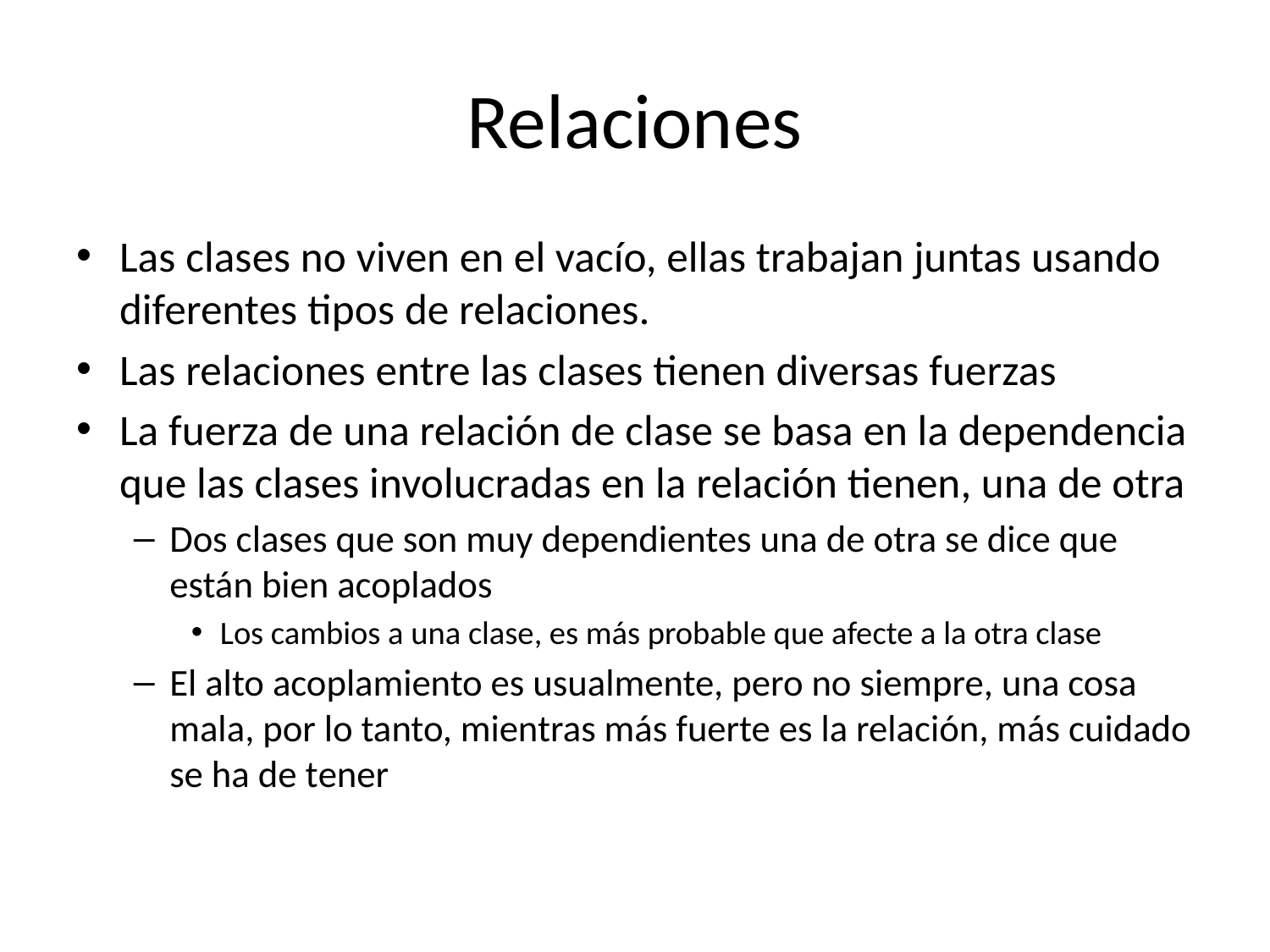

# Relaciones
Las clases no viven en el vacío, ellas trabajan juntas usando diferentes tipos de relaciones.
Las relaciones entre las clases tienen diversas fuerzas
La fuerza de una relación de clase se basa en la dependencia que las clases involucradas en la relación tienen, una de otra
Dos clases que son muy dependientes una de otra se dice que están bien acoplados
Los cambios a una clase, es más probable que afecte a la otra clase
El alto acoplamiento es usualmente, pero no siempre, una cosa mala, por lo tanto, mientras más fuerte es la relación, más cuidado se ha de tener